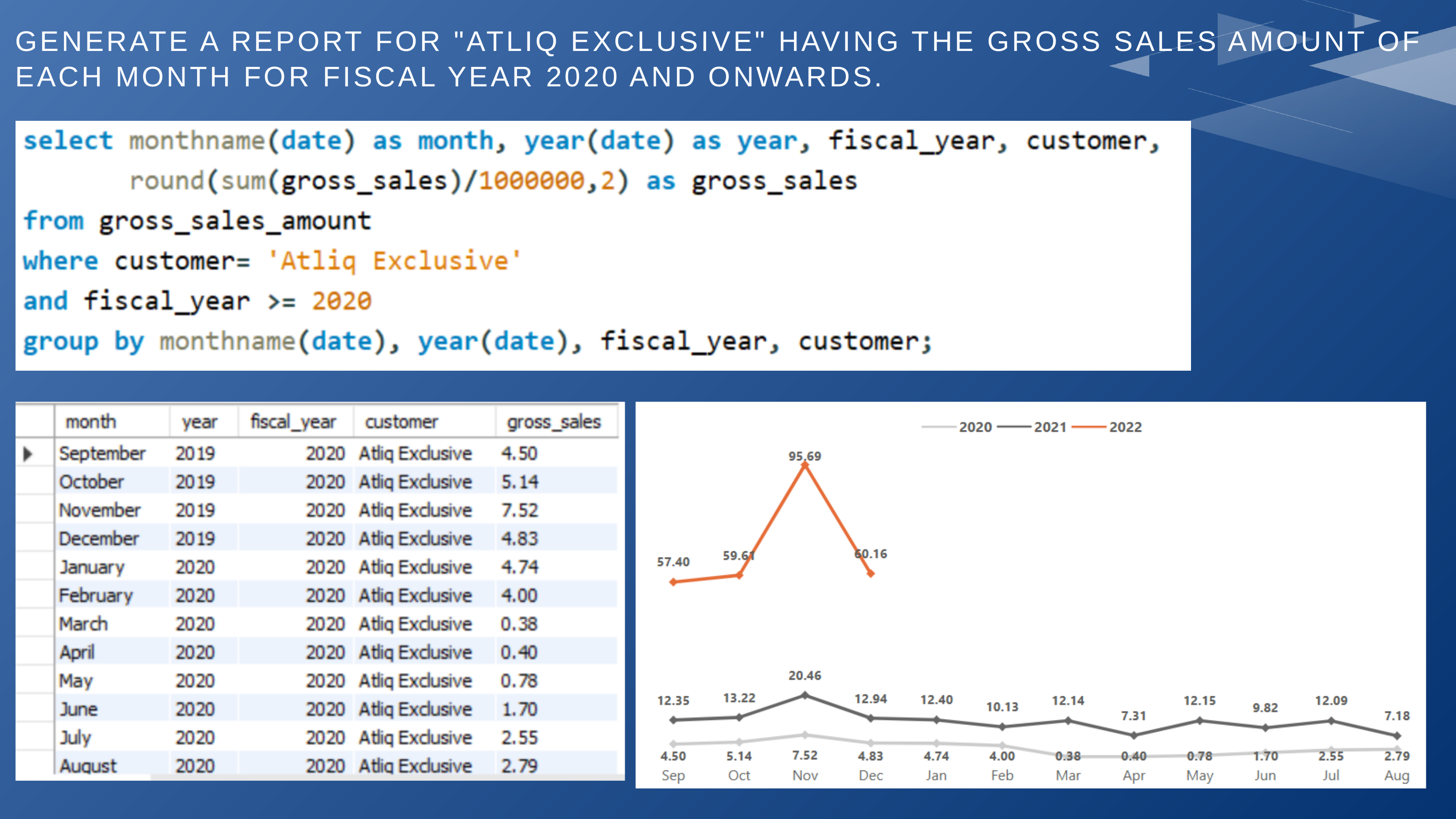

GENERATE A REPORT FOR "ATLIQ EXCLUSIVE" HAVING THE GROSS SALES AMOUNT OF EACH MONTH FOR FISCAL YEAR 2020 AND ONWARDS.